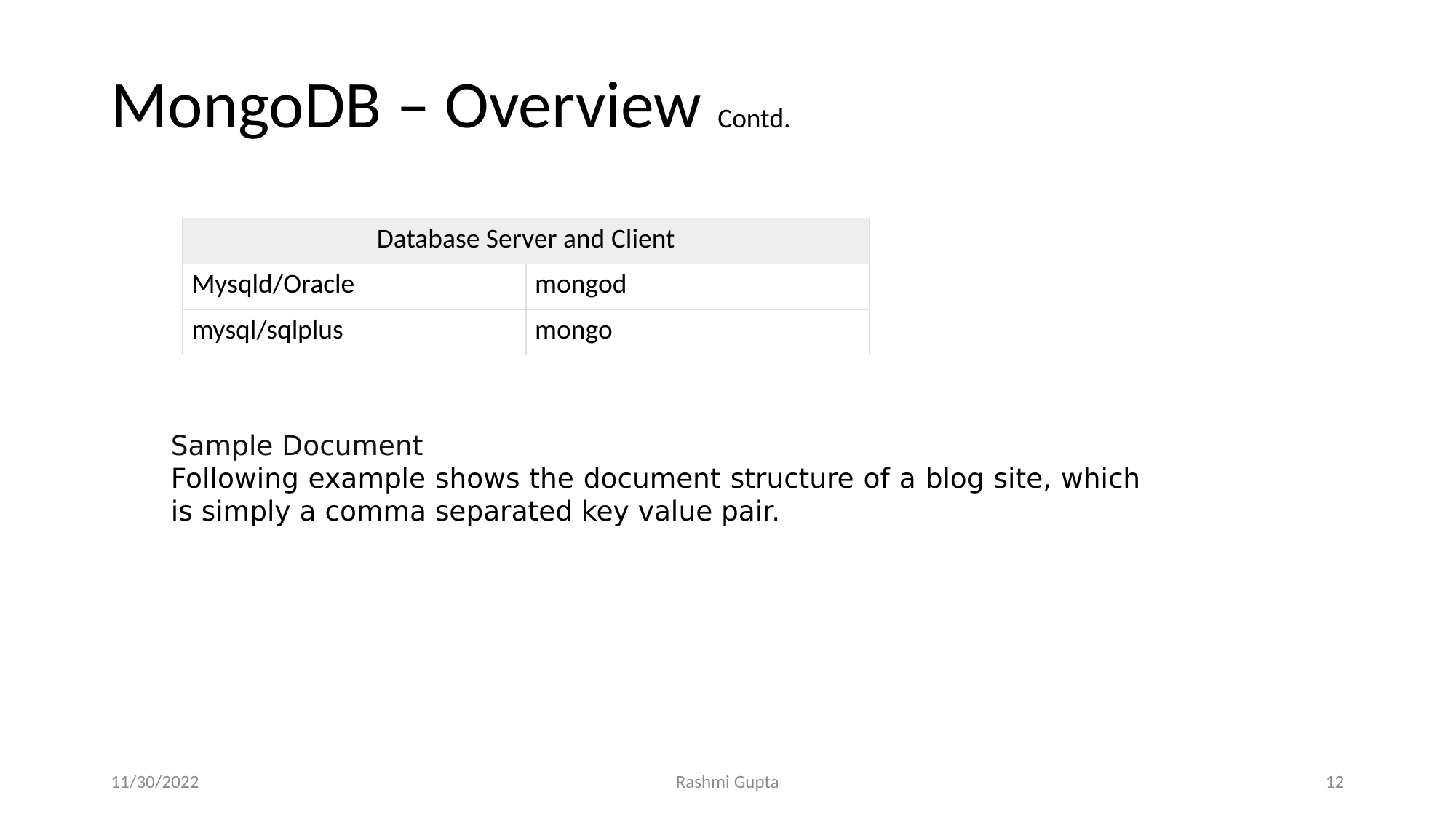

# MongoDB – Overview Contd.

| Database Server and Client |  |
| --- | --- |
| Mysqld/Oracle | mongod |
| mysql/sqlplus | mongo |
Sample Document
Following example shows the document structure of a blog site, which is simply a comma separated key value pair.
11/30/2022
Rashmi Gupta
12